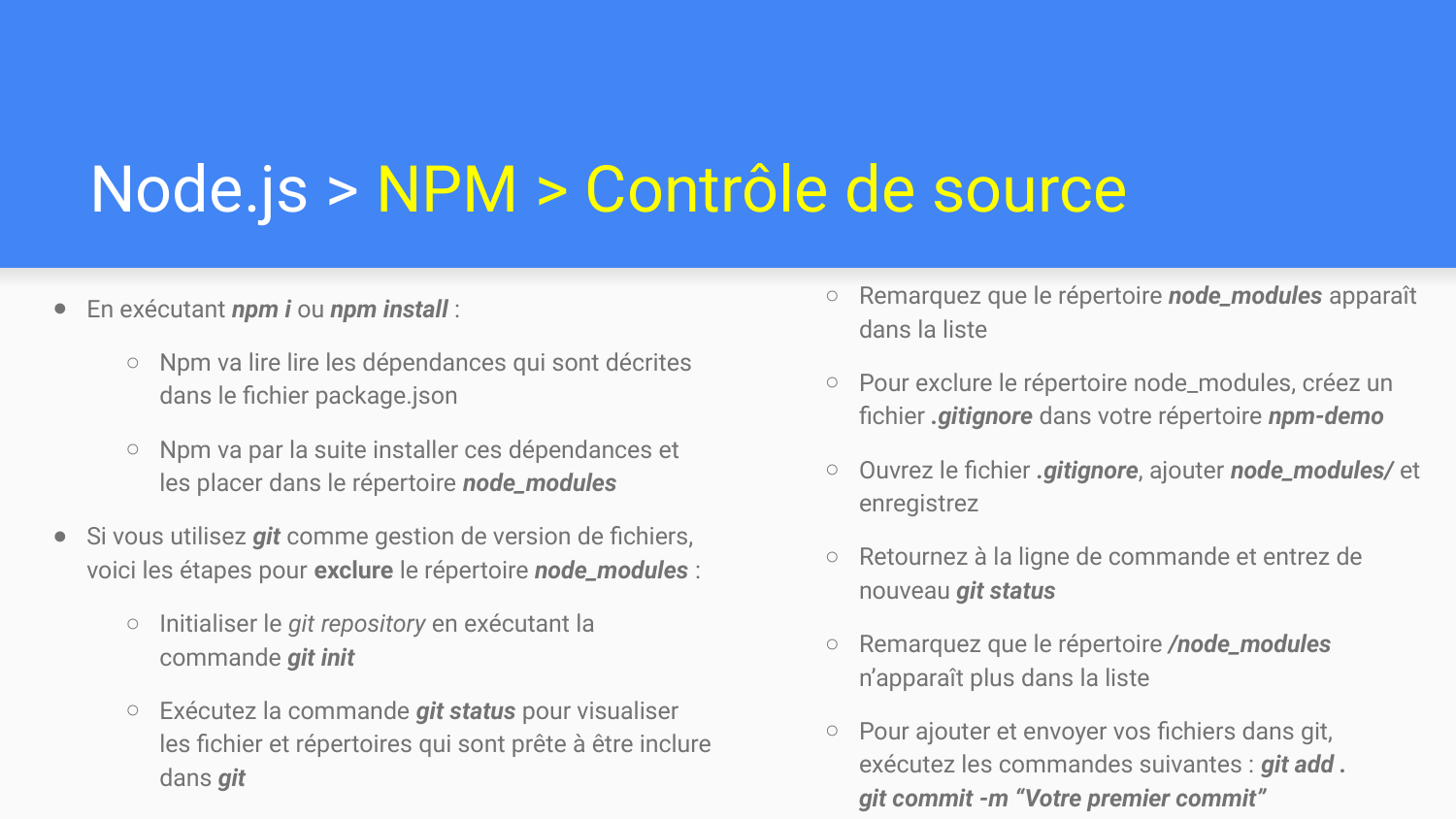

# Node.js > NPM > Contrôle de source
Remarquez que le répertoire node_modules apparaît dans la liste
Pour exclure le répertoire node_modules, créez un fichier .gitignore dans votre répertoire npm-demo
Ouvrez le fichier .gitignore, ajouter node_modules/ et enregistrez
Retournez à la ligne de commande et entrez de nouveau git status
Remarquez que le répertoire /node_modules n’apparaît plus dans la liste
Pour ajouter et envoyer vos fichiers dans git, exécutez les commandes suivantes : git add .         git commit -m “Votre premier commit”
En exécutant npm i ou npm install :
Npm va lire lire les dépendances qui sont décrites dans le fichier package.json
Npm va par la suite installer ces dépendances et les placer dans le répertoire node_modules
Si vous utilisez git comme gestion de version de fichiers, voici les étapes pour exclure le répertoire node_modules :
Initialiser le git repository en exécutant la commande git init
Exécutez la commande git status pour visualiser les fichier et répertoires qui sont prête à être inclure dans git